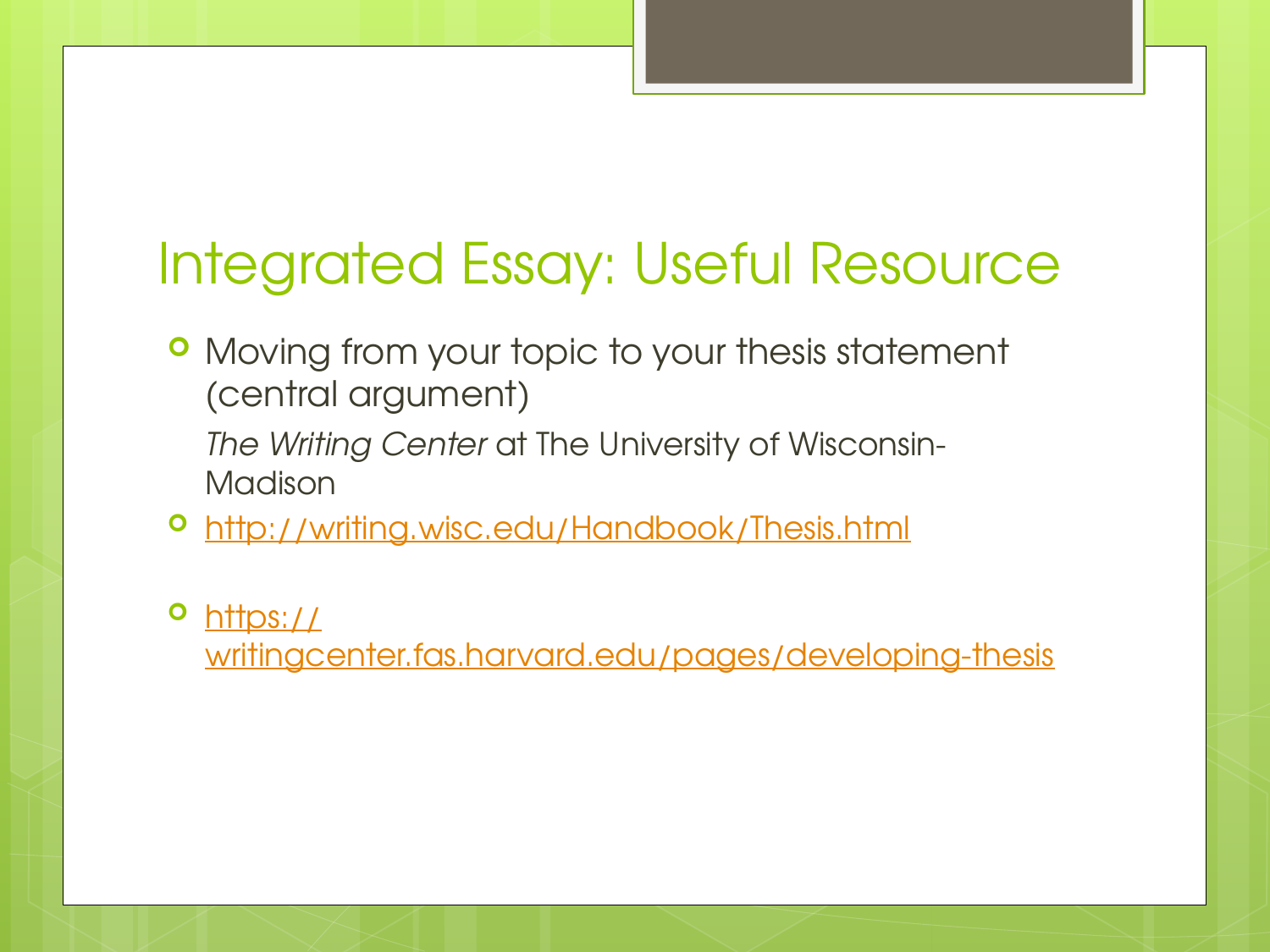

# Integrated Essay: Useful Resource
Moving from your topic to your thesis statement (central argument)
	The Writing Center at The University of Wisconsin-Madison
http://writing.wisc.edu/Handbook/Thesis.html

https://writingcenter.fas.harvard.edu/pages/developing-thesis